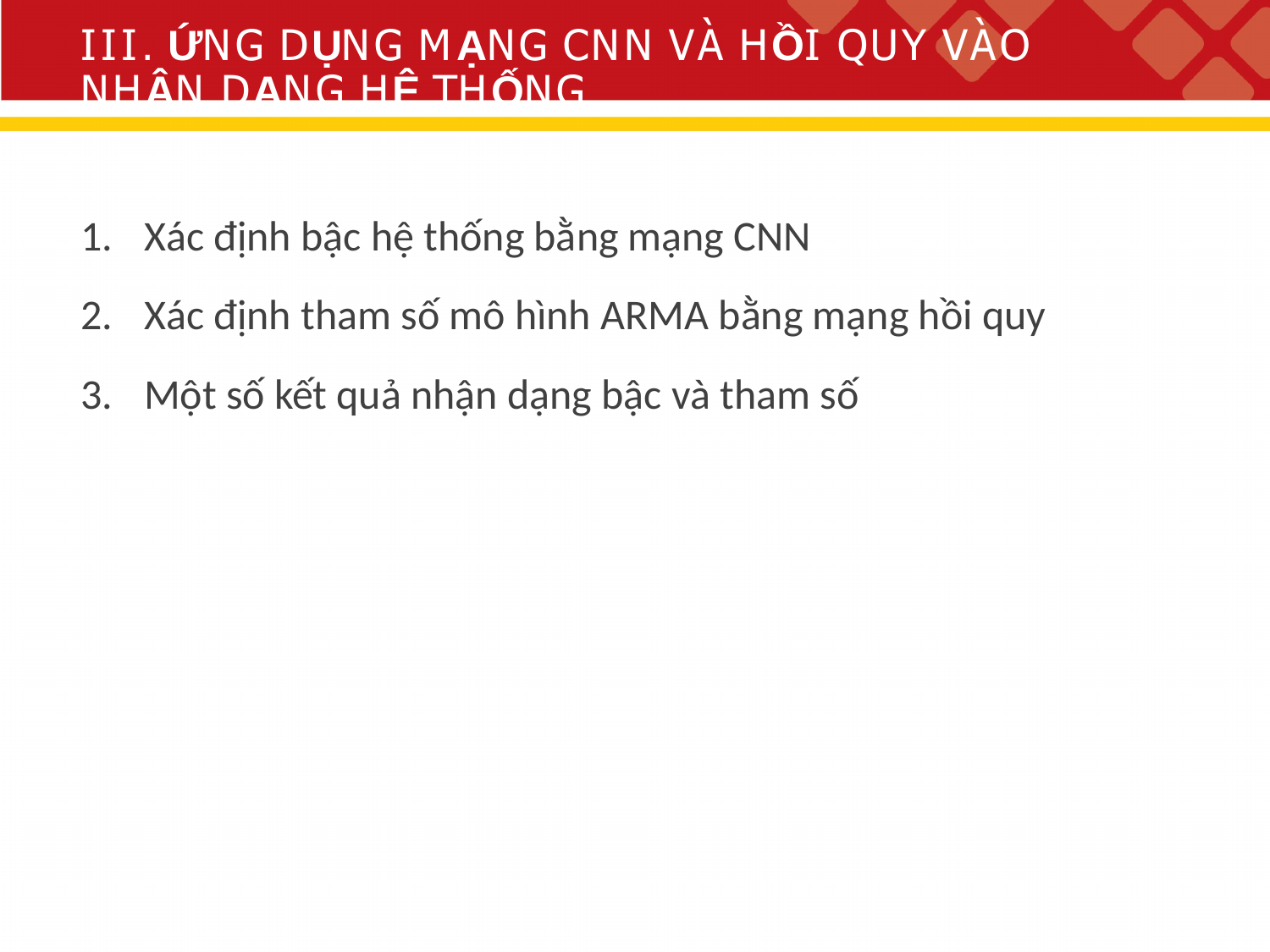

# III. ỨNG DỤNG MẠNG CNN VÀ HỒI QUY VÀO NHẬN DẠNG HỆ THỐNG
Xác định bậc hệ thống bằng mạng CNN
Xác định tham số mô hình ARMA bằng mạng hồi quy
Một số kết quả nhận dạng bậc và tham số